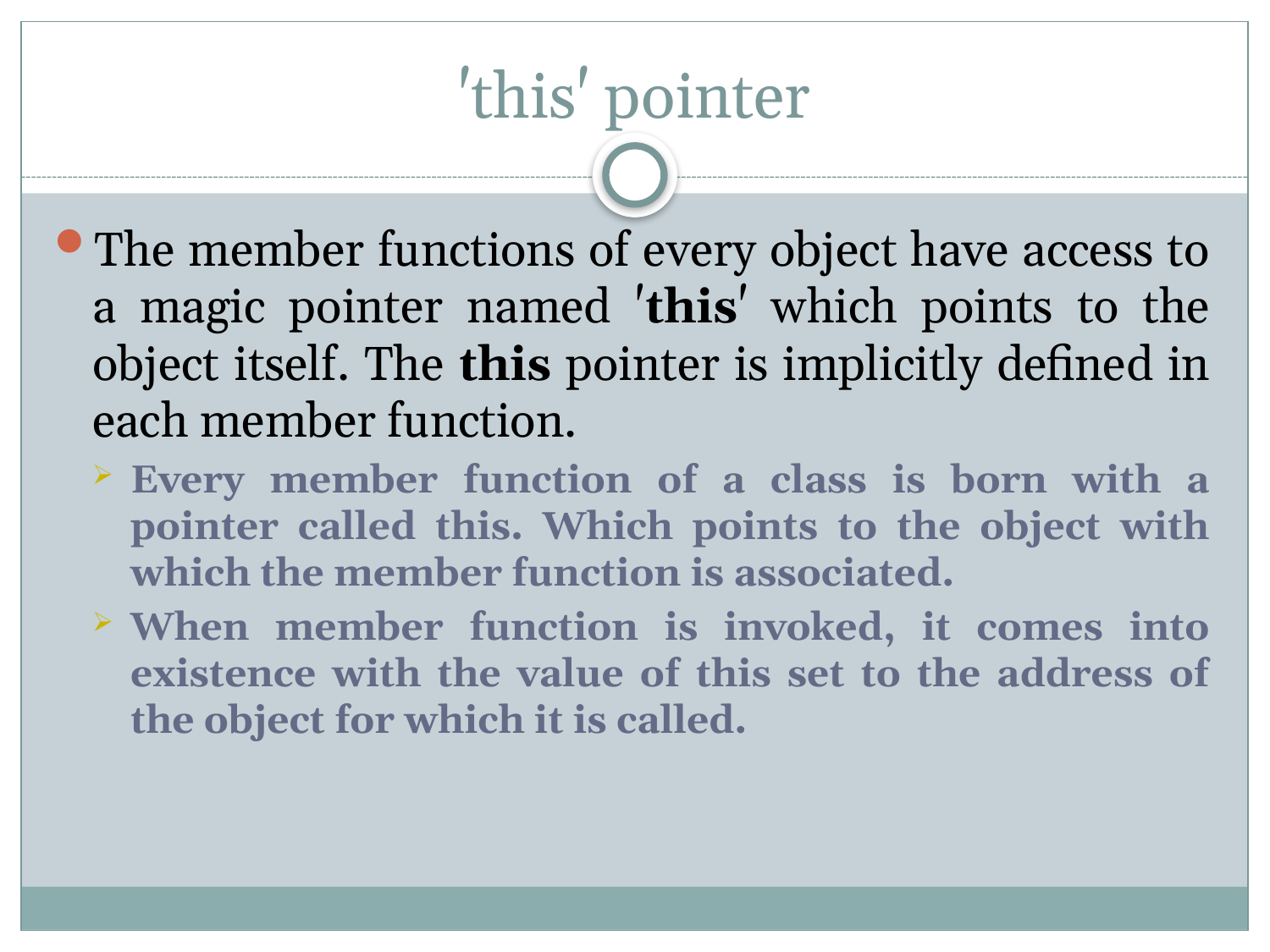

# 'this' pointer
The member functions of every object have access to a magic pointer named 'this' which points to the object itself. The this pointer is implicitly defined in each member function.
Every member function of a class is born with a pointer called this. Which points to the object with which the member function is associated.
When member function is invoked, it comes into existence with the value of this set to the address of the object for which it is called.